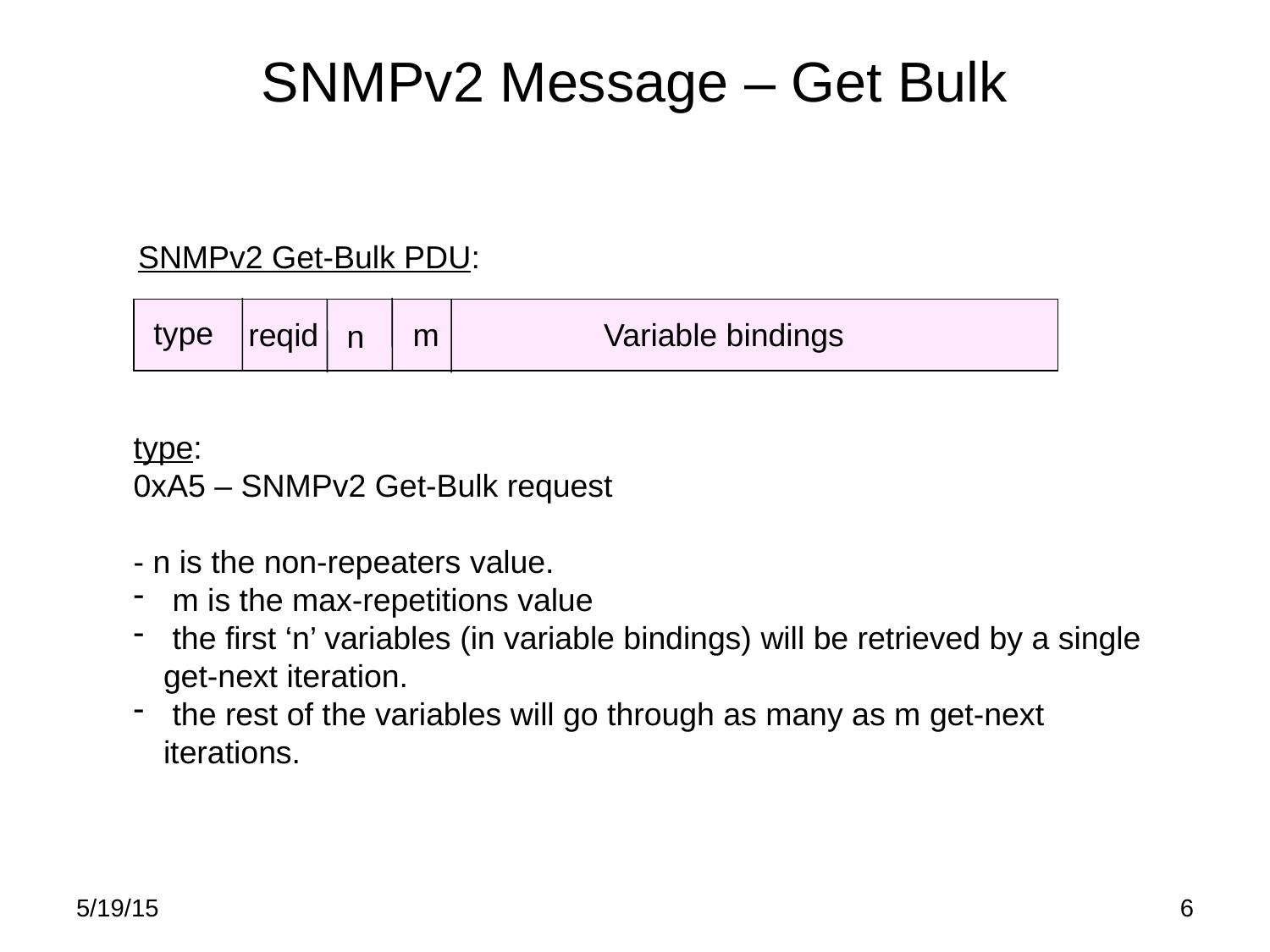

# SNMPv2 Message – Get Bulk
SNMPv2 Get-Bulk PDU:

type

m
Variable bindings
reqid
n
type:
0xA5 – SNMPv2 Get-Bulk request

- n is the non-repeaters value.
 m is the max-repetitions value
 the first ‘n’ variables (in variable bindings) will be retrieved by a single get-next iteration.
 the rest of the variables will go through as many as m get-next iterations.

5/19/15
6